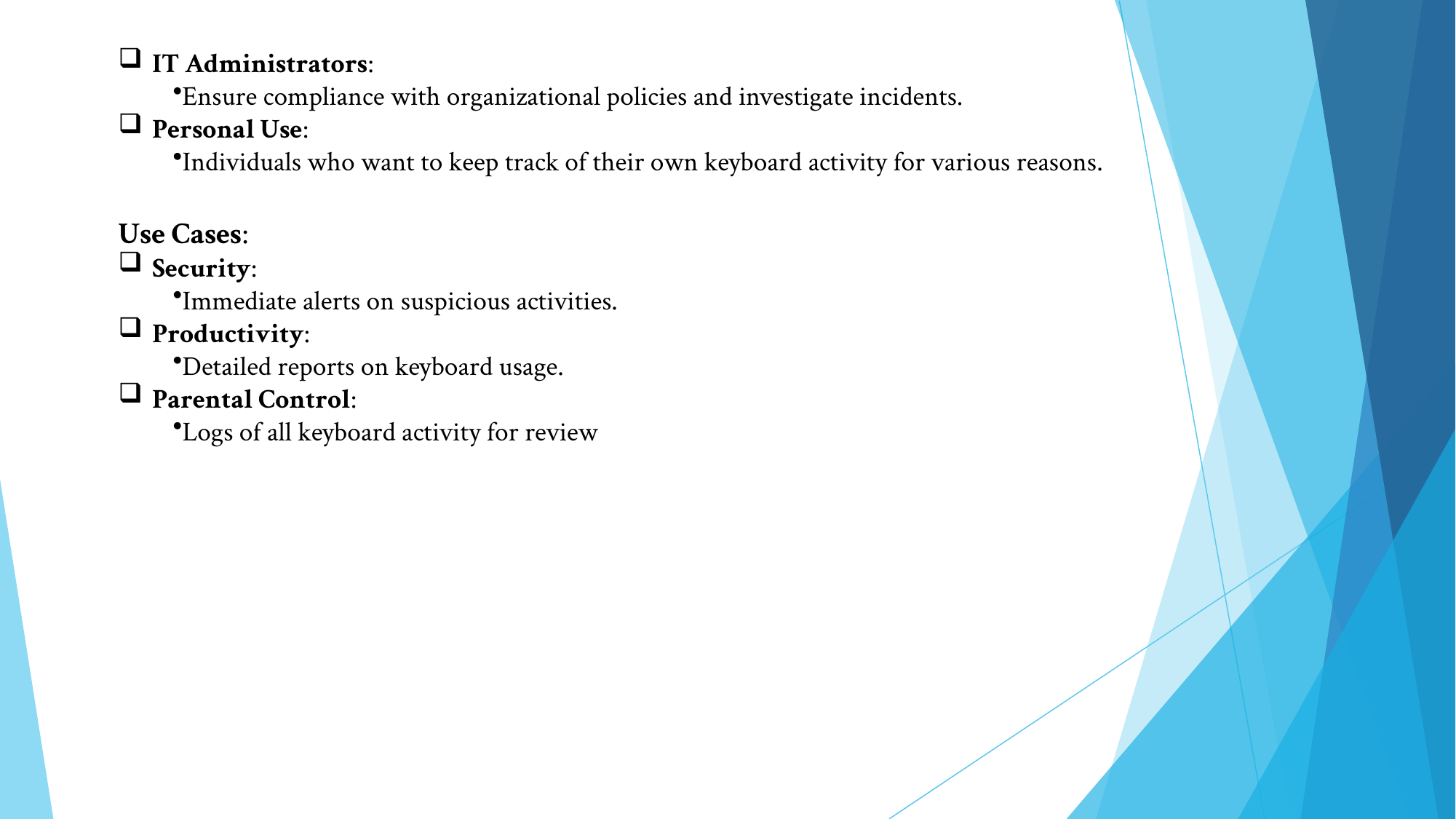

IT Administrators:
Ensure compliance with organizational policies and investigate incidents.
Personal Use:
Individuals who want to keep track of their own keyboard activity for various reasons.

Use Cases:
Security:
Immediate alerts on suspicious activities.
Productivity:
Detailed reports on keyboard usage.
Parental Control:
Logs of all keyboard activity for review